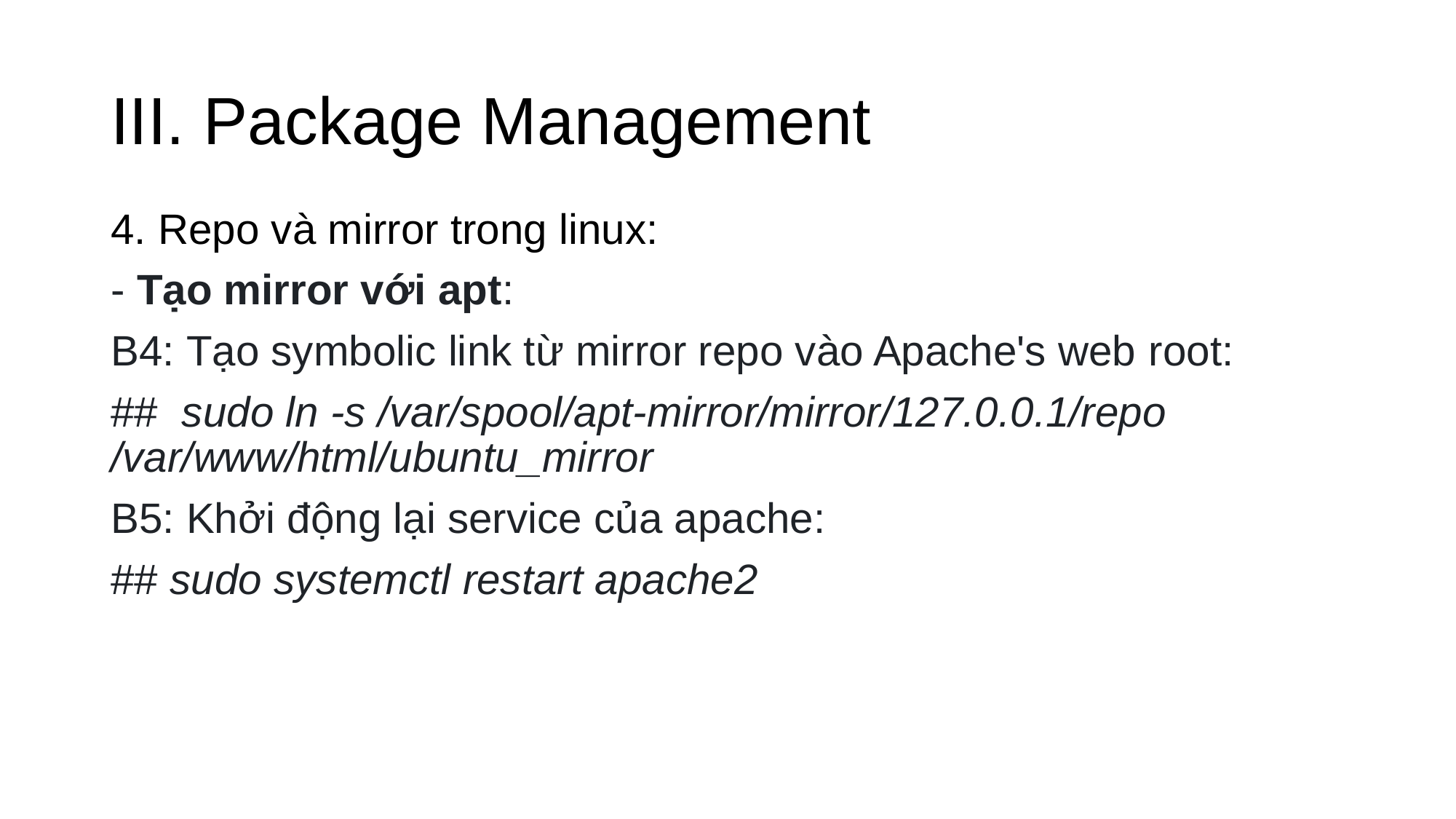

# III. Package Management
4. Repo và mirror trong linux:
- Tạo mirror với apt:
B4: Tạo symbolic link từ mirror repo vào Apache's web root:
##  sudo ln -s /var/spool/apt-mirror/mirror/127.0.0.1/repo /var/www/html/ubuntu_mirror
B5: Khởi động lại service của apache:
## sudo systemctl restart apache2